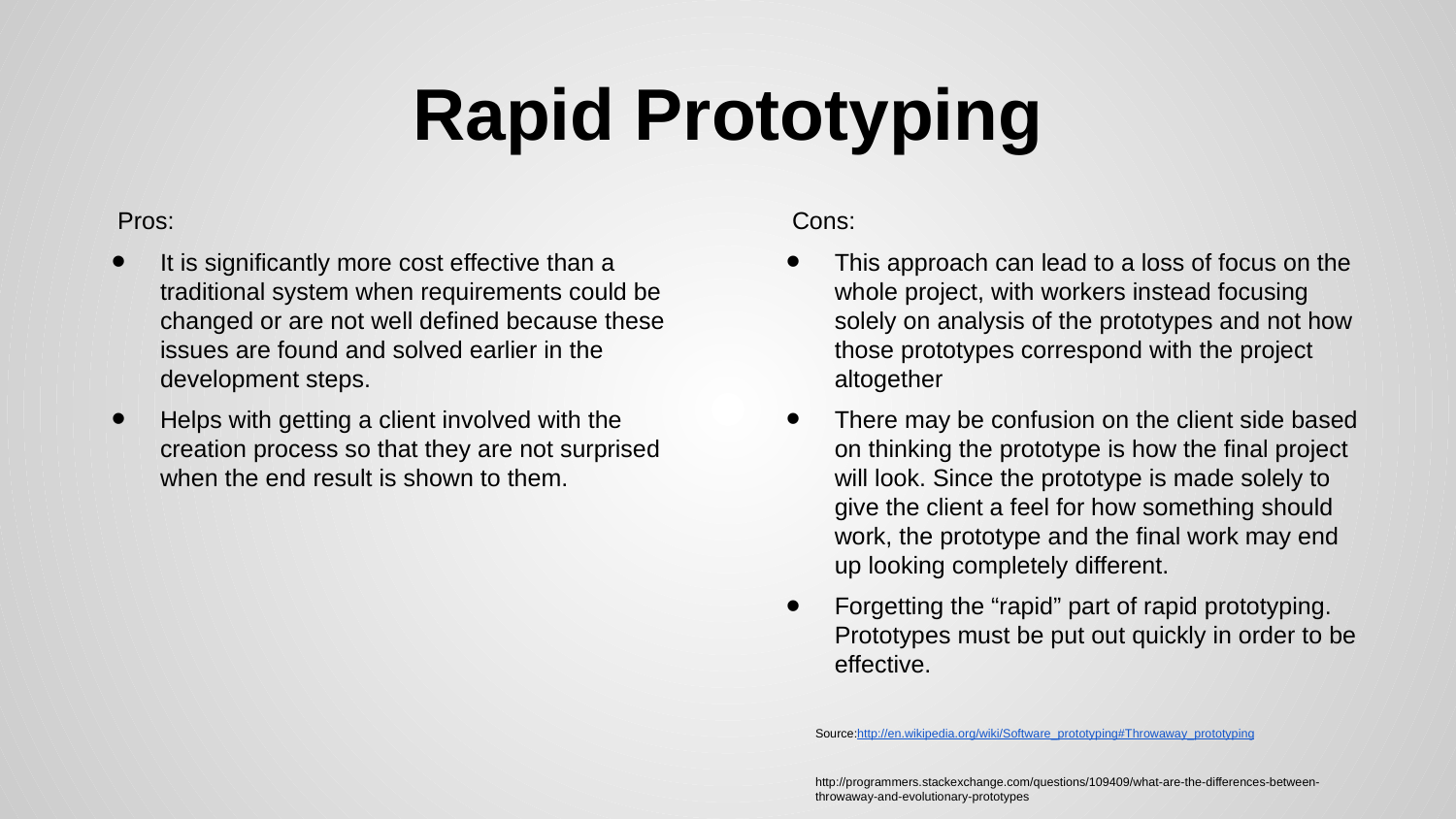

# Rapid Prototyping
Pros:
It is significantly more cost effective than a traditional system when requirements could be changed or are not well defined because these issues are found and solved earlier in the development steps.
Helps with getting a client involved with the creation process so that they are not surprised when the end result is shown to them.
Cons:
This approach can lead to a loss of focus on the whole project, with workers instead focusing solely on analysis of the prototypes and not how those prototypes correspond with the project altogether
There may be confusion on the client side based on thinking the prototype is how the final project will look. Since the prototype is made solely to give the client a feel for how something should work, the prototype and the final work may end up looking completely different.
Forgetting the “rapid” part of rapid prototyping. Prototypes must be put out quickly in order to be effective.
Source:http://en.wikipedia.org/wiki/Software_prototyping#Throwaway_prototyping

http://programmers.stackexchange.com/questions/109409/what-are-the-differences-between-throwaway-and-evolutionary-prototypes